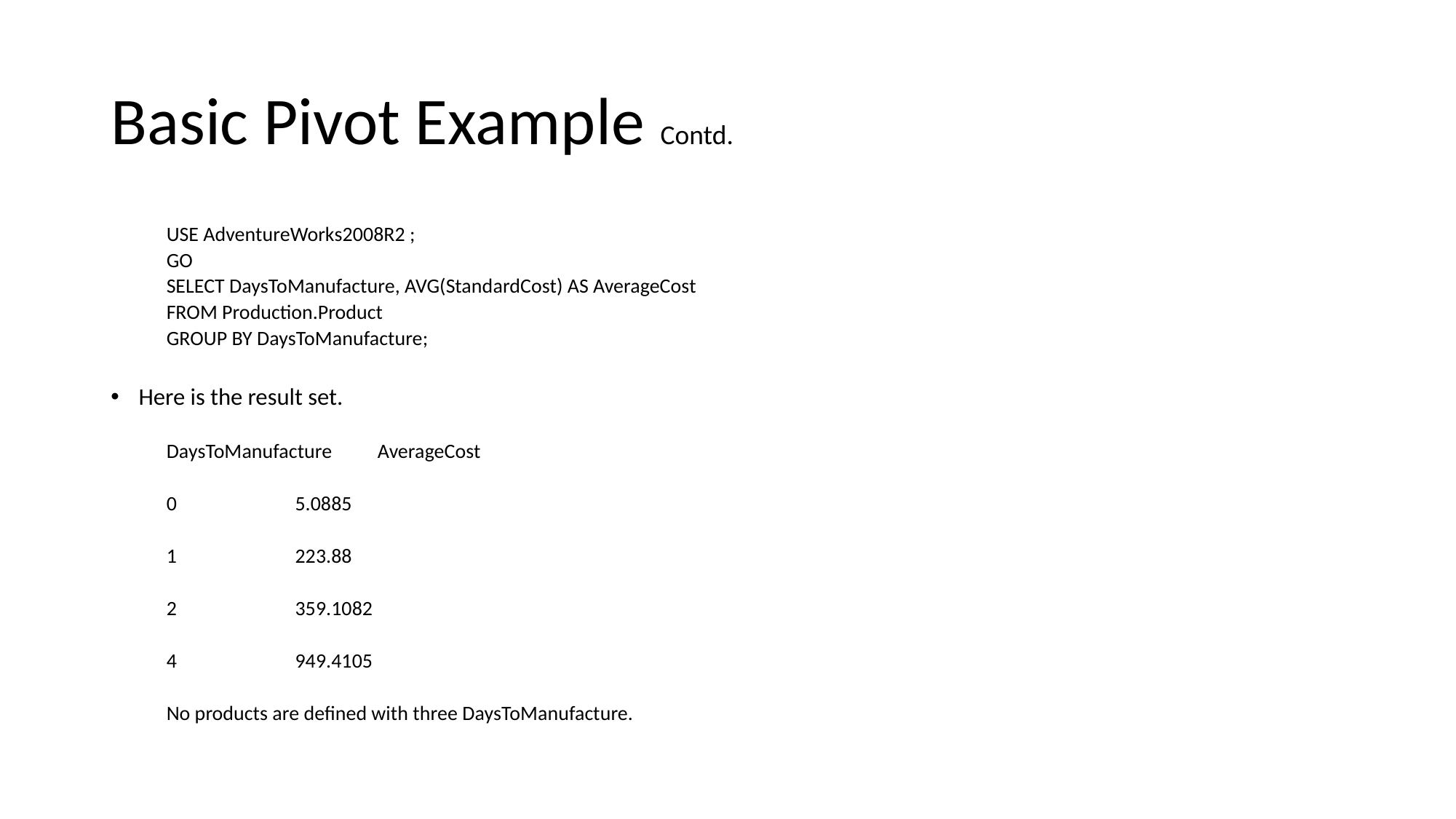

# Basic Pivot Example Contd.
USE AdventureWorks2008R2 ;
GO
SELECT DaysToManufacture, AVG(StandardCost) AS AverageCost
FROM Production.Product
GROUP BY DaysToManufacture;

Here is the result set.

DaysToManufacture          AverageCost

0                          5.0885

1                          223.88

2                          359.1082

4                          949.4105

No products are defined with three DaysToManufacture.